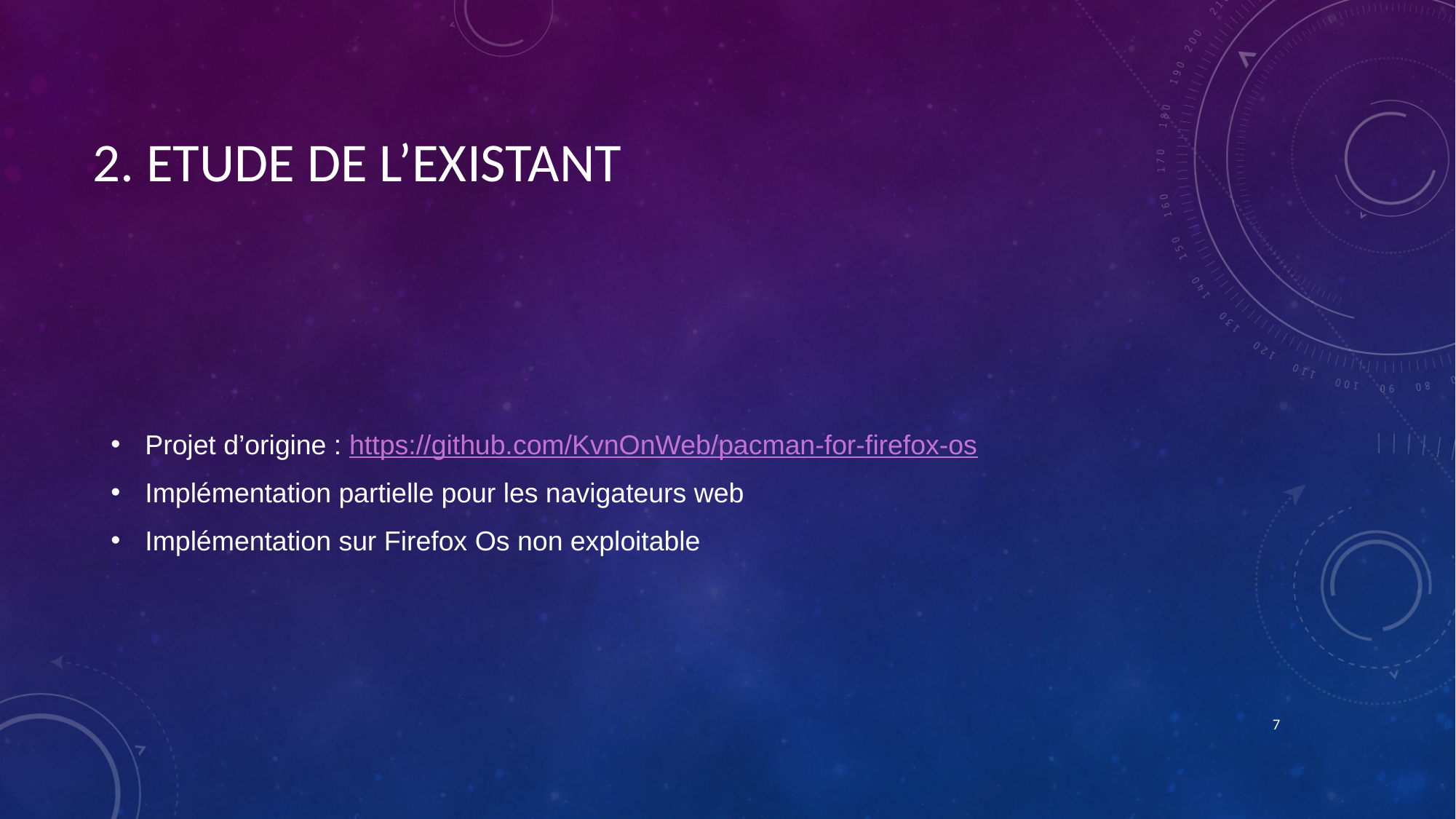

# 2. Etude de l’existant
Projet d’origine : https://github.com/KvnOnWeb/pacman-for-firefox-os
Implémentation partielle pour les navigateurs web
Implémentation sur Firefox Os non exploitable
7